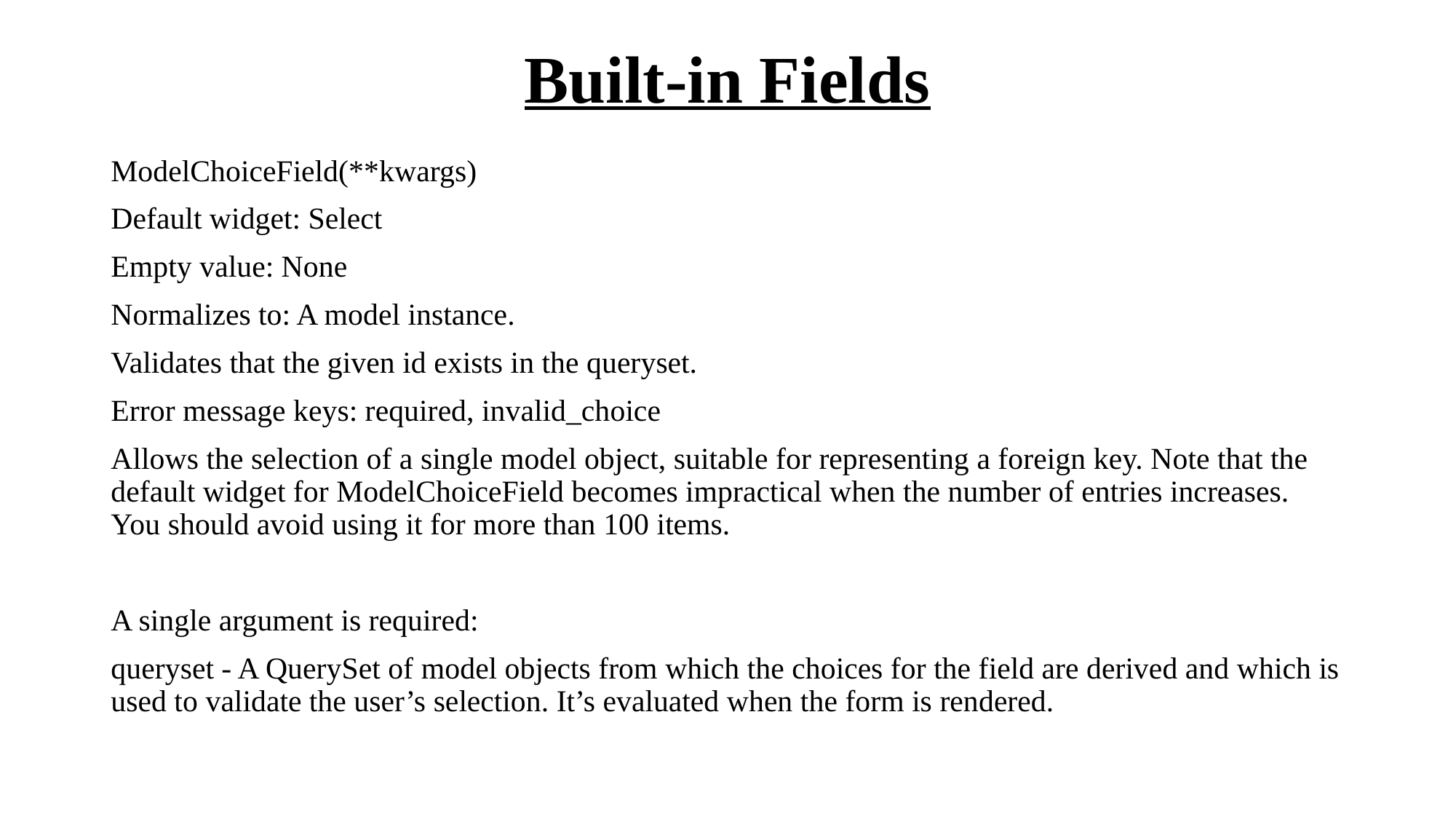

# Built-in Fields
ModelChoiceField(**kwargs)
Default widget: Select
Empty value: None
Normalizes to: A model instance.
Validates that the given id exists in the queryset.
Error message keys: required, invalid_choice
Allows the selection of a single model object, suitable for representing a foreign key. Note that the default widget for ModelChoiceField becomes impractical when the number of entries increases. You should avoid using it for more than 100 items.

A single argument is required:
queryset - A QuerySet of model objects from which the choices for the field are derived and which is used to validate the user’s selection. It’s evaluated when the form is rendered.